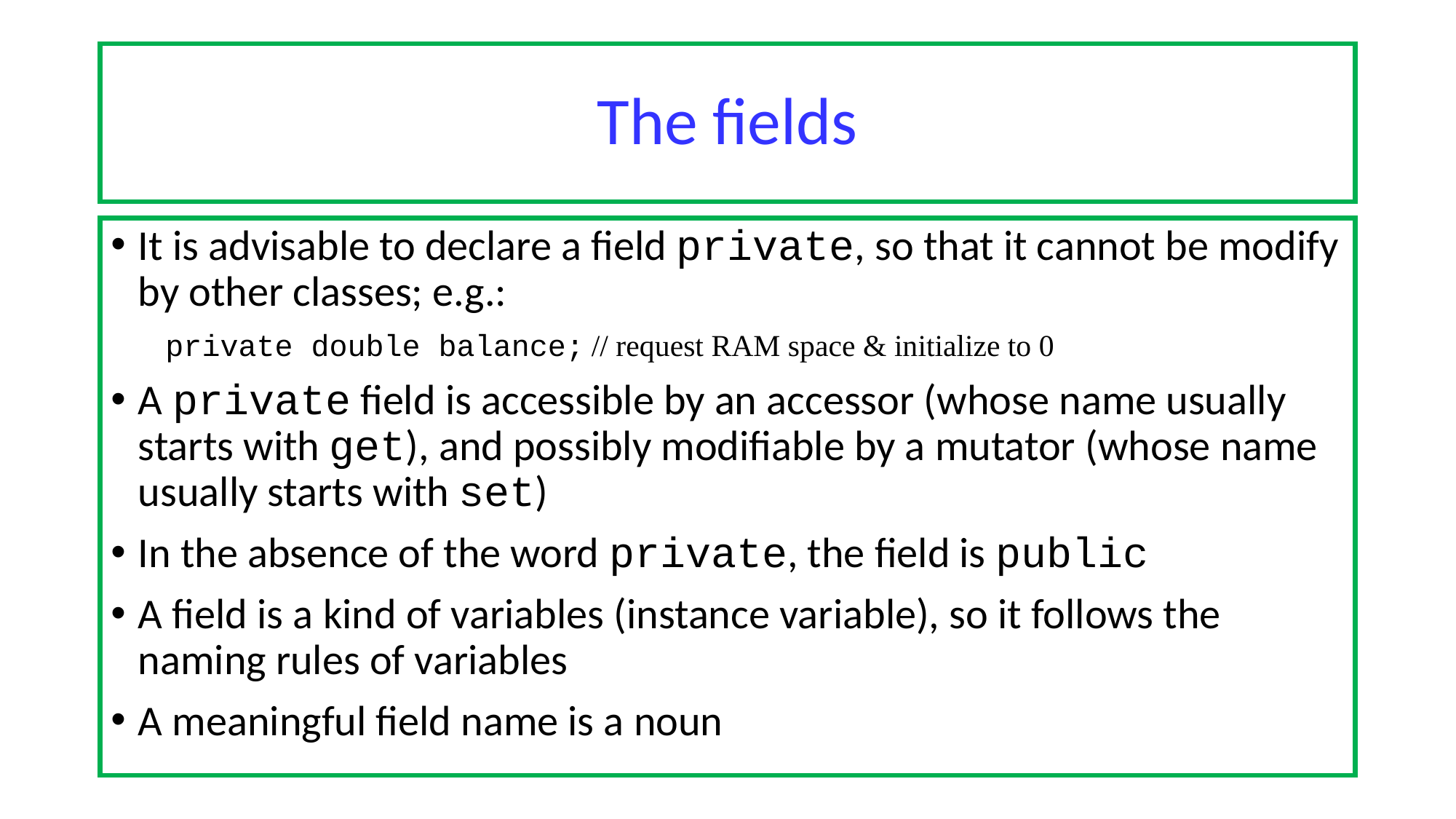

# The fields
It is advisable to declare a field private, so that it cannot be modify by other classes; e.g.:
private double balance; // request RAM space & initialize to 0
A private field is accessible by an accessor (whose name usually starts with get), and possibly modifiable by a mutator (whose name usually starts with set)
In the absence of the word private, the field is public
A field is a kind of variables (instance variable), so it follows the naming rules of variables
A meaningful field name is a noun